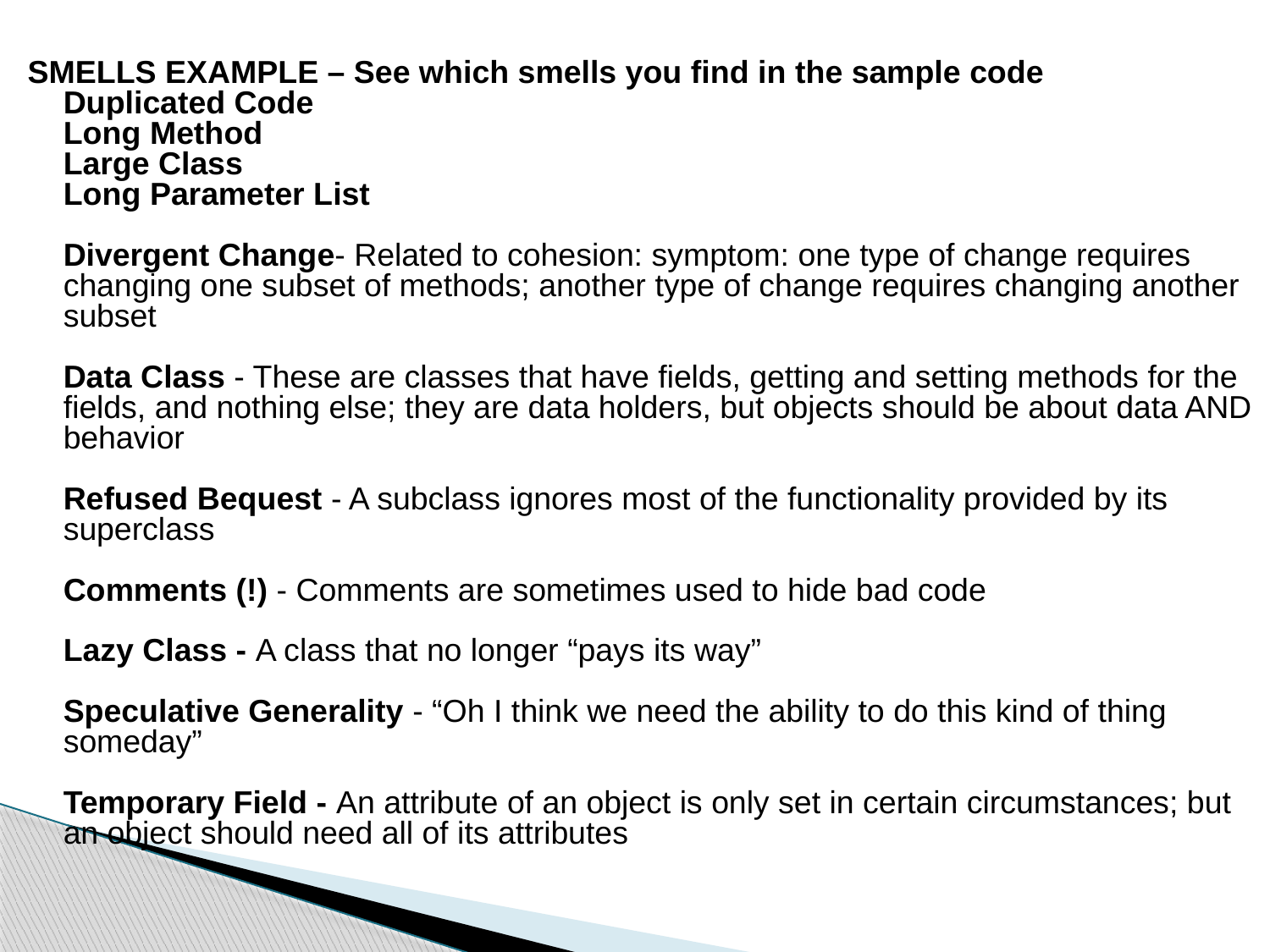

SMELLS EXAMPLE – See which smells you find in the sample code
Duplicated Code
Long Method
Large Class
Long Parameter List
Divergent Change- Related to cohesion: symptom: one type of change requires changing one subset of methods; another type of change requires changing another subset
Data Class - These are classes that have ﬁelds, getting and setting methods for the ﬁelds, and nothing else; they are data holders, but objects should be about data AND behavior
Refused Bequest - A subclass ignores most of the functionality provided by its superclass
Comments (!) - Comments are sometimes used to hide bad code
Lazy Class - A class that no longer “pays its way”
Speculative Generality - “Oh I think we need the ability to do this kind of thing someday”
Temporary Field - An attribute of an object is only set in certain circumstances; but an object should need all of its attributes